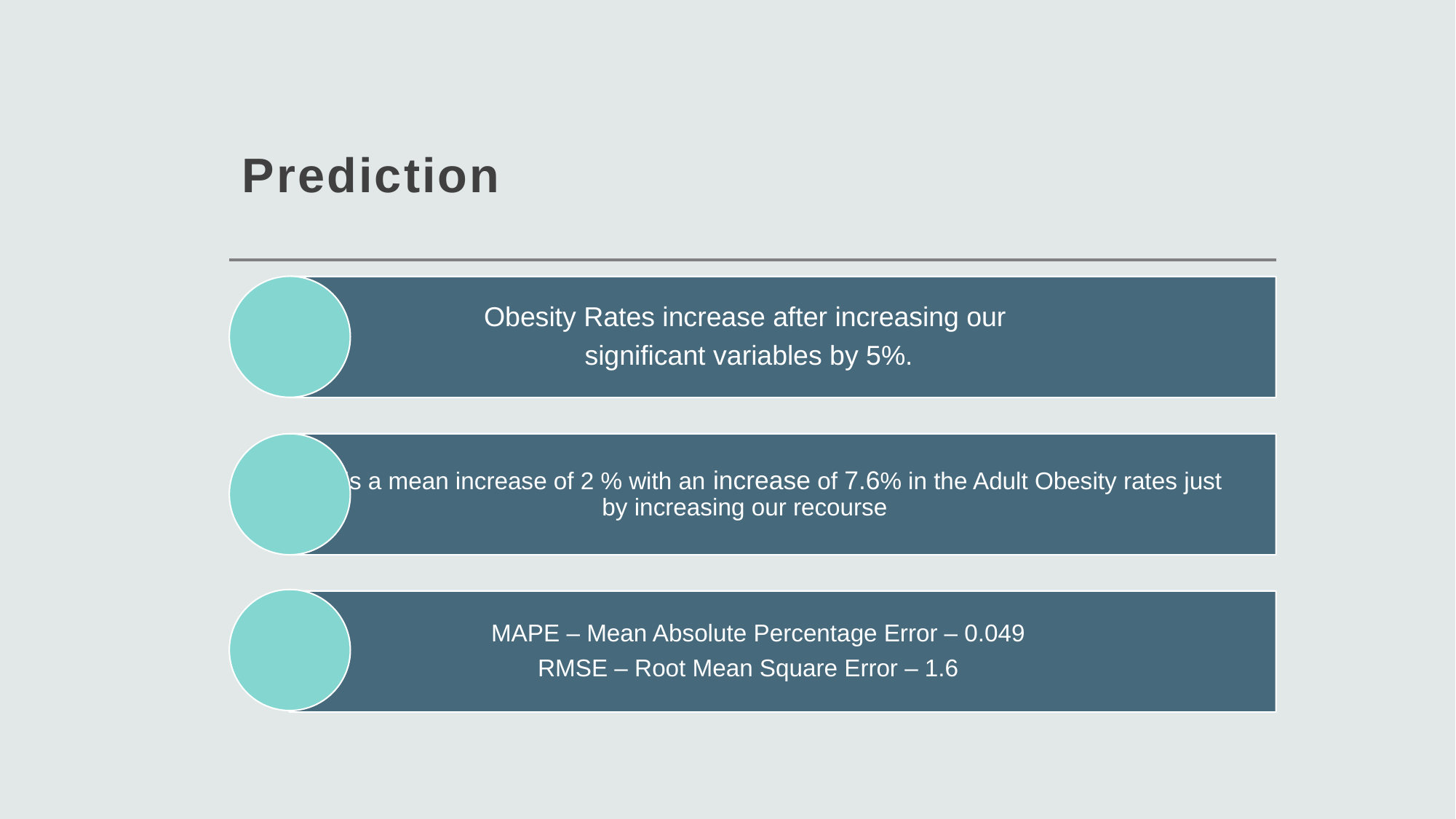

# Prediction
Obesity Rates increase after increasing our
significant variables by 5%.
There is a mean increase of 2 % with an increase of 7.6% in the Adult Obesity rates just by increasing our recourse ​
   MAPE – Mean Absolute Percentage Error – 0.049
RMSE – Root Mean Square Error – 1.6